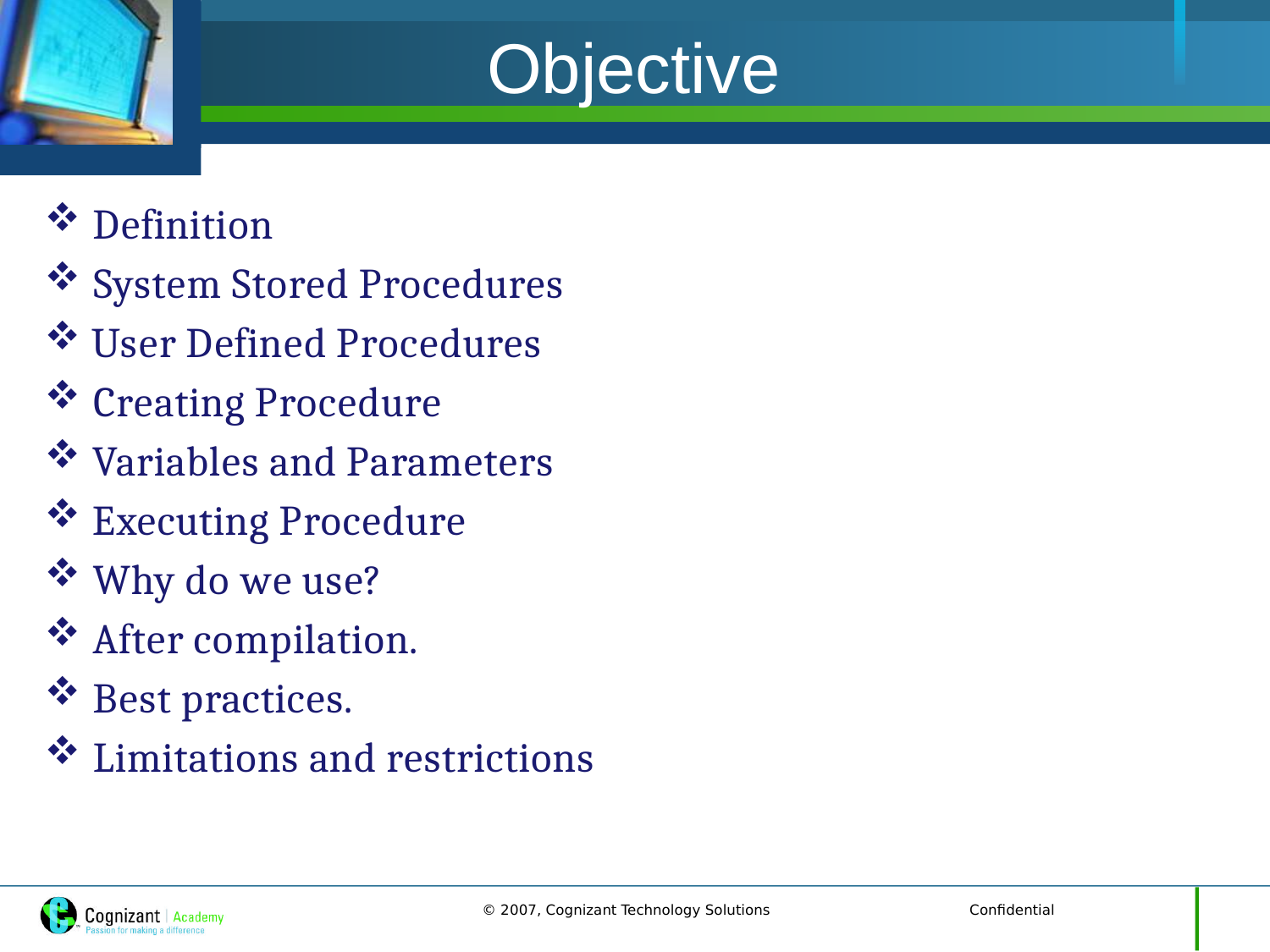

# Objective
Definition
System Stored Procedures
User Defined Procedures
Creating Procedure
Variables and Parameters
Executing Procedure
Why do we use?
After compilation.
Best practices.
Limitations and restrictions